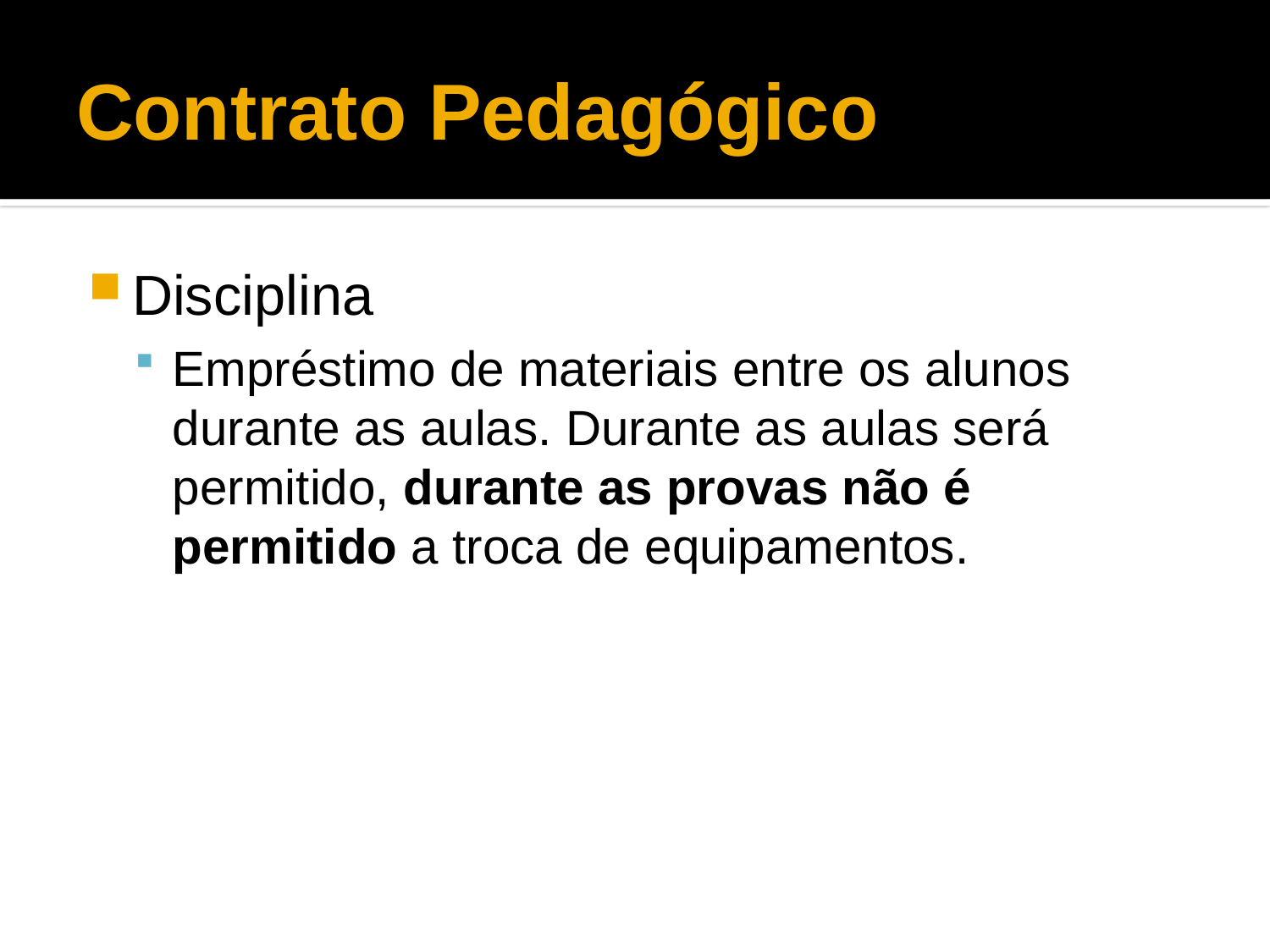

# Contrato Pedagógico
Disciplina
Empréstimo de materiais entre os alunos durante as aulas. Durante as aulas será permitido, durante as provas não é permitido a troca de equipamentos.